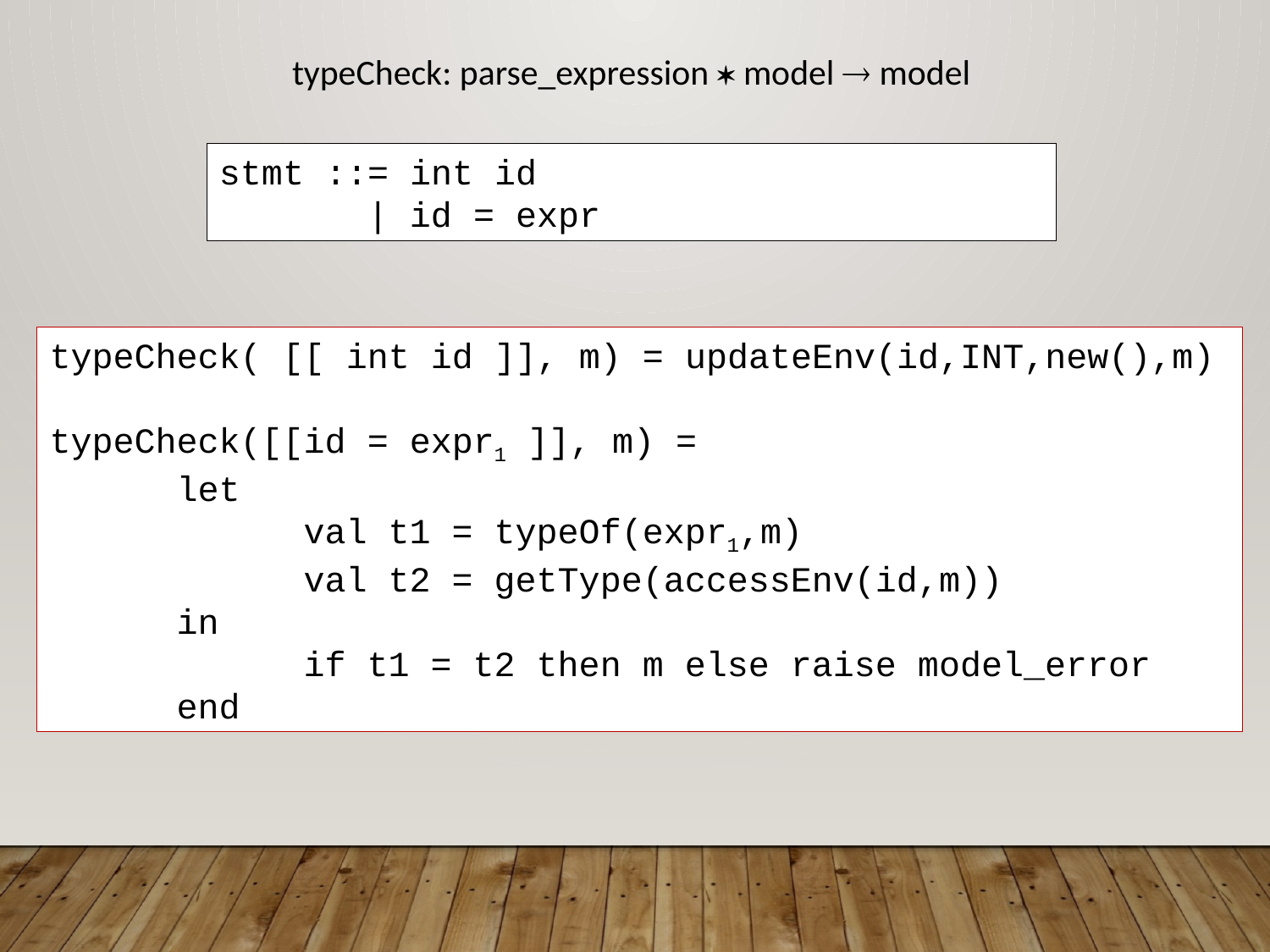

typeCheck: parse_expression ∗ model → model
stmt ::= int id
       | id = expr
typeCheck( [[ int id ]], m) = updateEnv(id,INT,new(),m)

typeCheck([[id = expr1 ]], m) =
	let
		val t1 = typeOf(expr1,m)
		val t2 = getType(accessEnv(id,m))
	in
		if t1 = t2 then m else raise model_error
	end